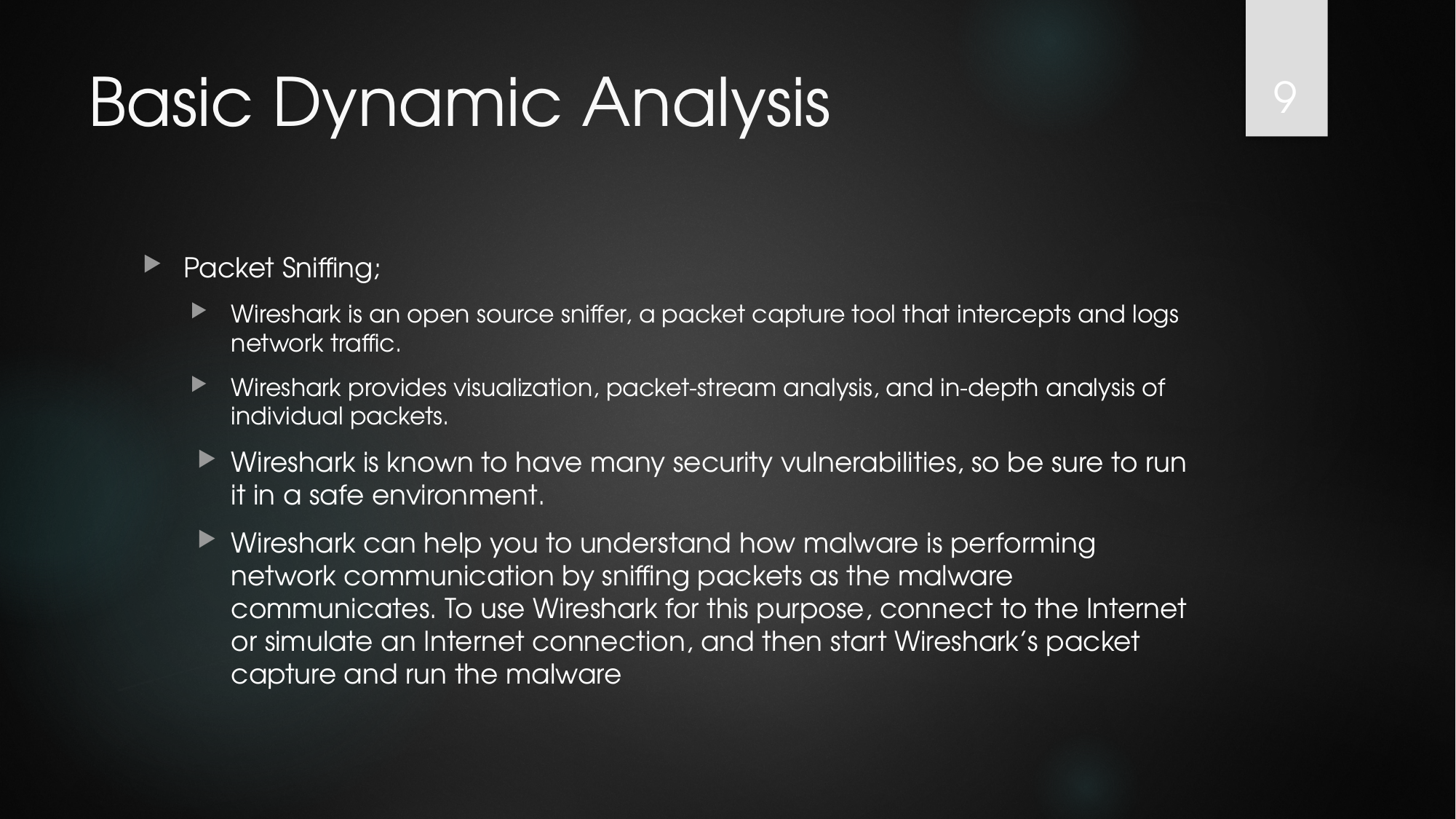

9
# Basic Dynamic Analysis
Packet Sniffing;
Wireshark is an open source sniffer, a packet capture tool that intercepts and logs network traffic.
Wireshark provides visualization, packet-stream analysis, and in-depth analysis of individual packets.
Wireshark is known to have many security vulnerabilities, so be sure to run it in a safe environment.
Wireshark can help you to understand how malware is performing network communication by sniffing packets as the malware communicates. To use Wireshark for this purpose, connect to the Internet or simulate an Internet connection, and then start Wireshark’s packet capture and run the malware